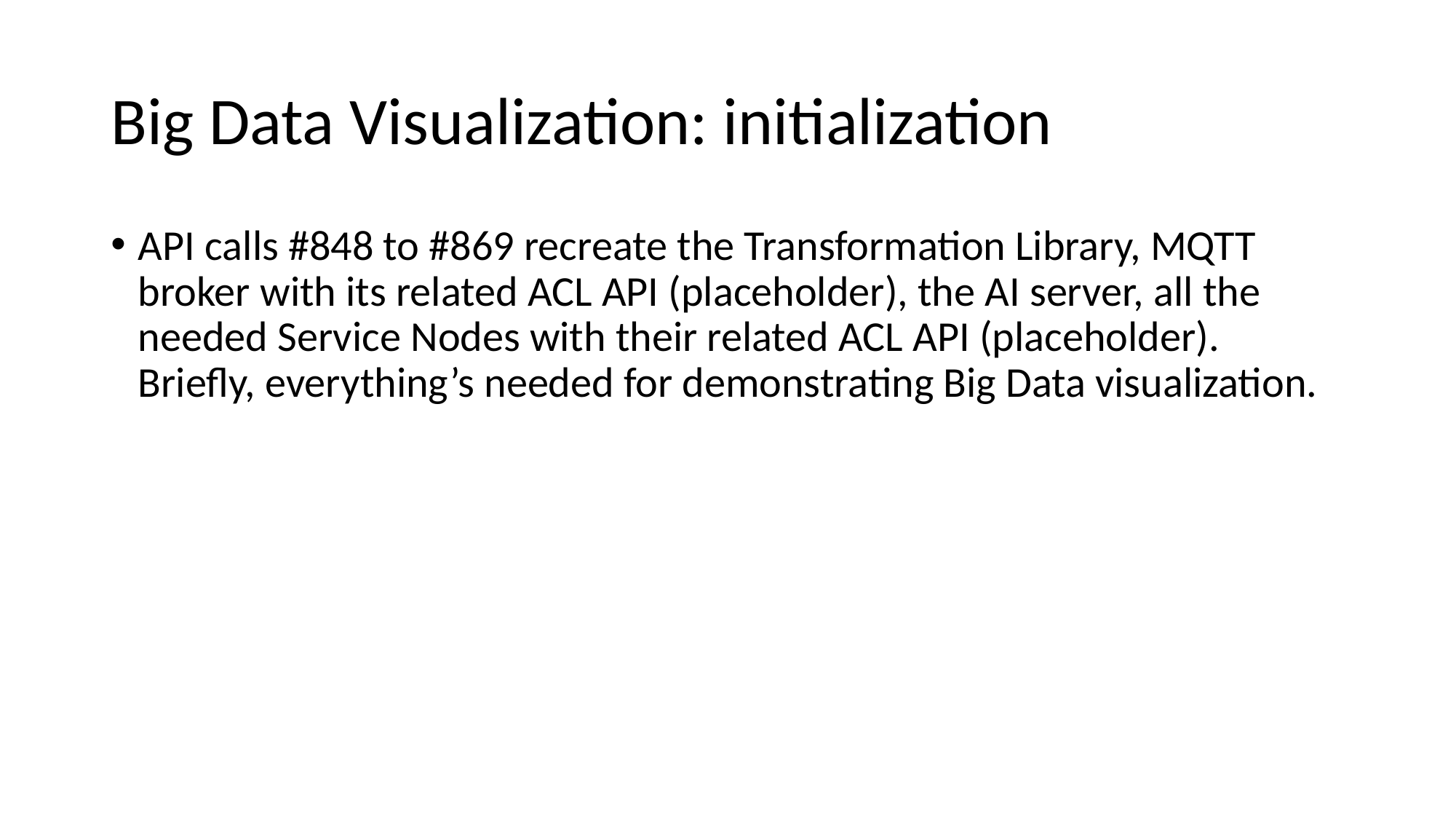

# Big Data Visualization: initialization
API calls #848 to #869 recreate the Transformation Library, MQTT broker with its related ACL API (placeholder), the AI server, all the needed Service Nodes with their related ACL API (placeholder). Briefly, everything’s needed for demonstrating Big Data visualization.